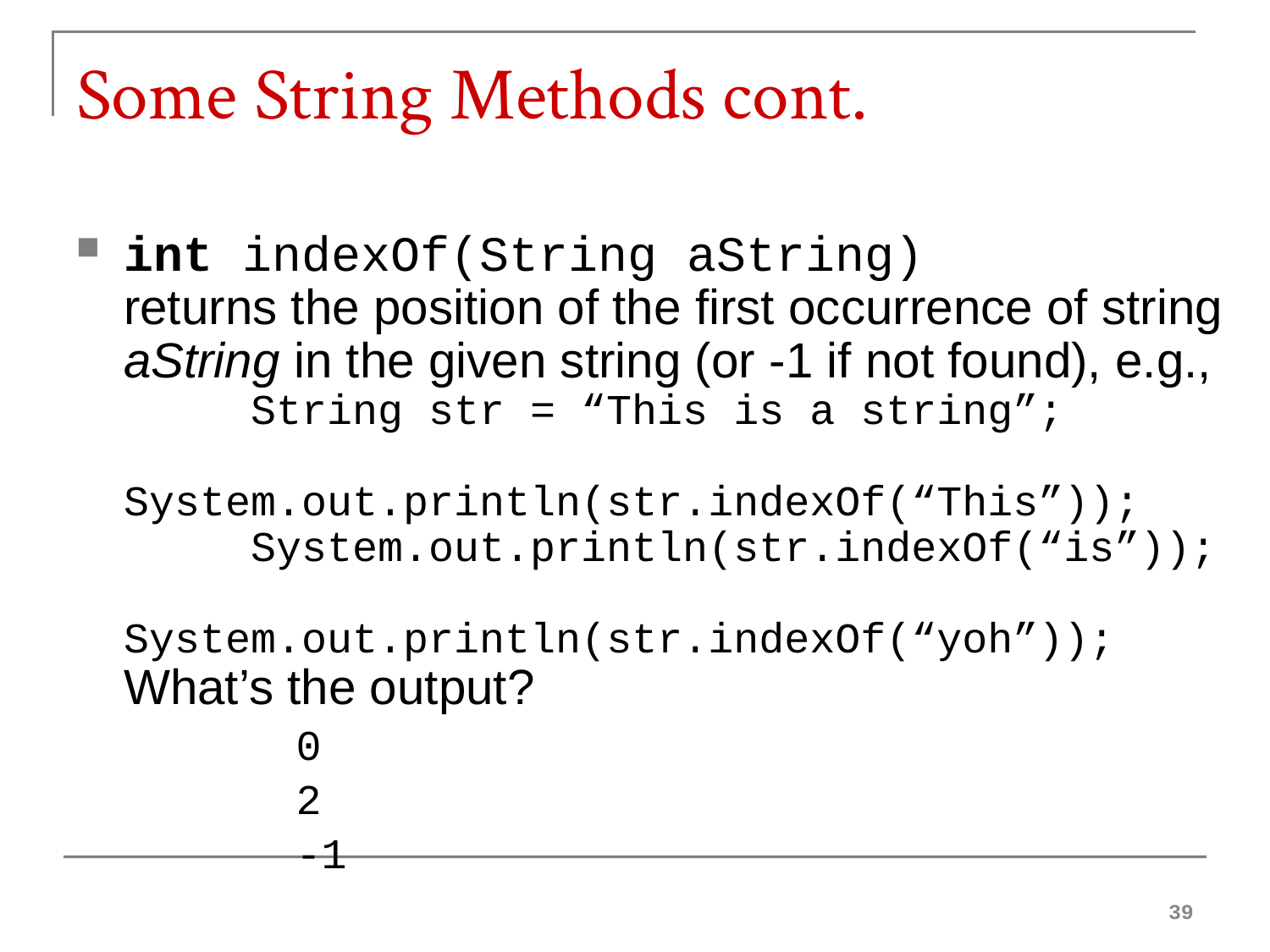

# Some String Methods cont.
int indexOf(String aString)
returns the position of the first occurrence of string aString in the given string (or -1 if not found), e.g.,
	String str = “This is a string”;
	System.out.println(str.indexOf(“This”));
	System.out.println(str.indexOf(“is”));
	System.out.println(str.indexOf(“yoh”));
What’s the output?
		0
		2
		-1
39